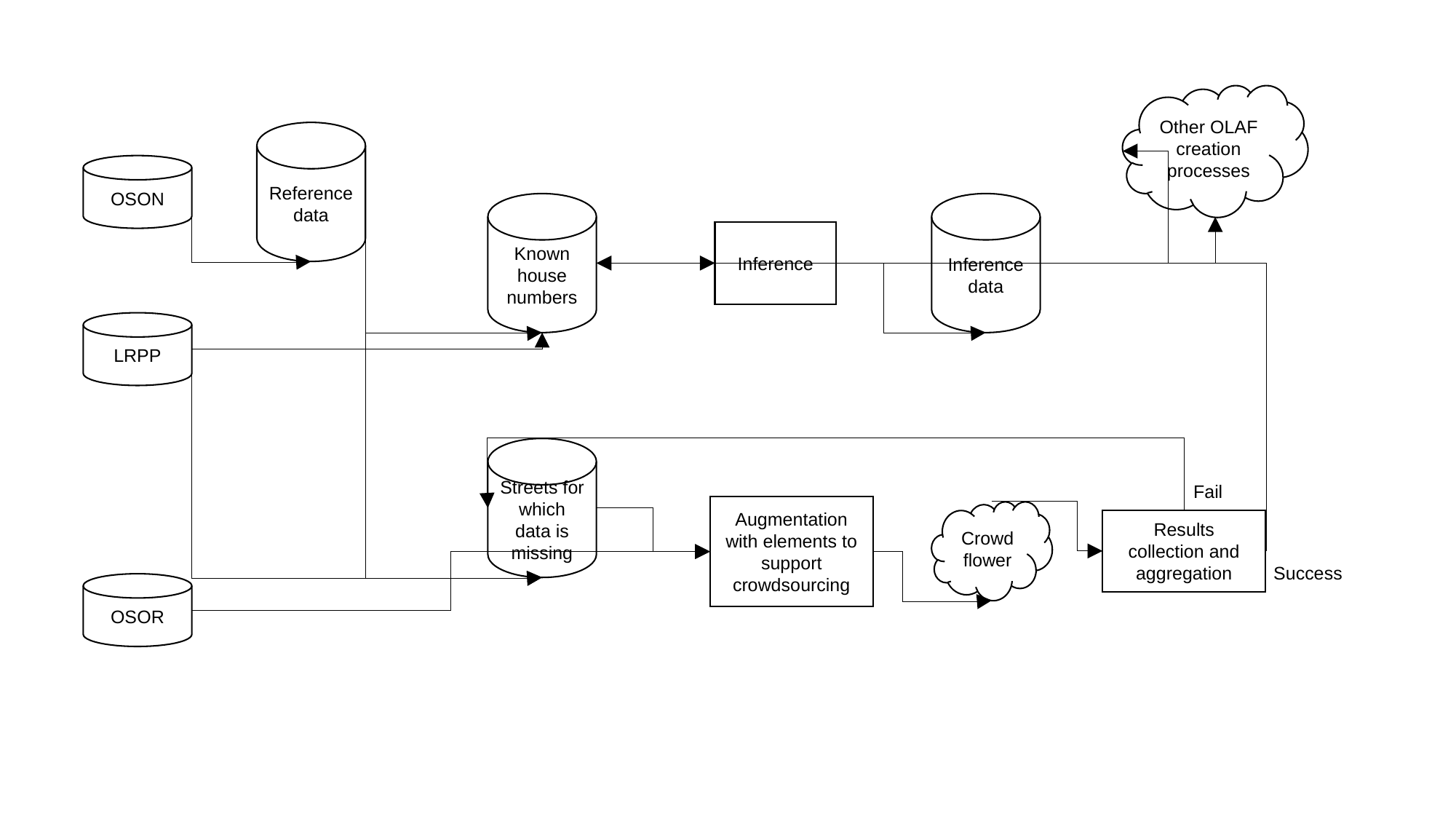

Other OLAF creation processes
Reference data
OSON
Known house numbers
Inference data
Inference
LRPP
Streets for which data is missing
Fail
Augmentation with elements to support crowdsourcing
Crowdflower
Results collection and aggregation
Success
OSOR